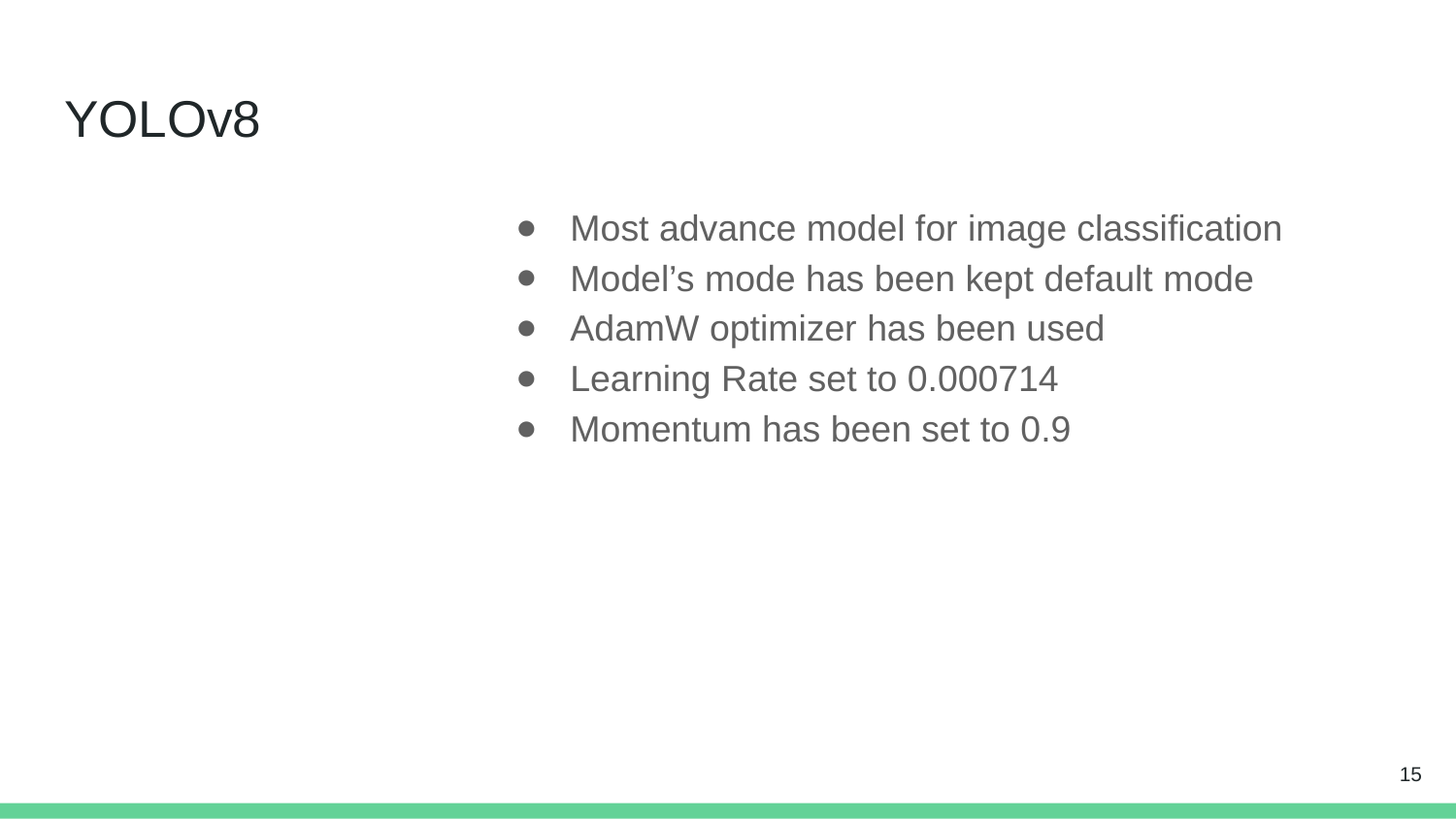

# YOLOv8
Most advance model for image classification
Model’s mode has been kept default mode
AdamW optimizer has been used
Learning Rate set to 0.000714
Momentum has been set to 0.9
15